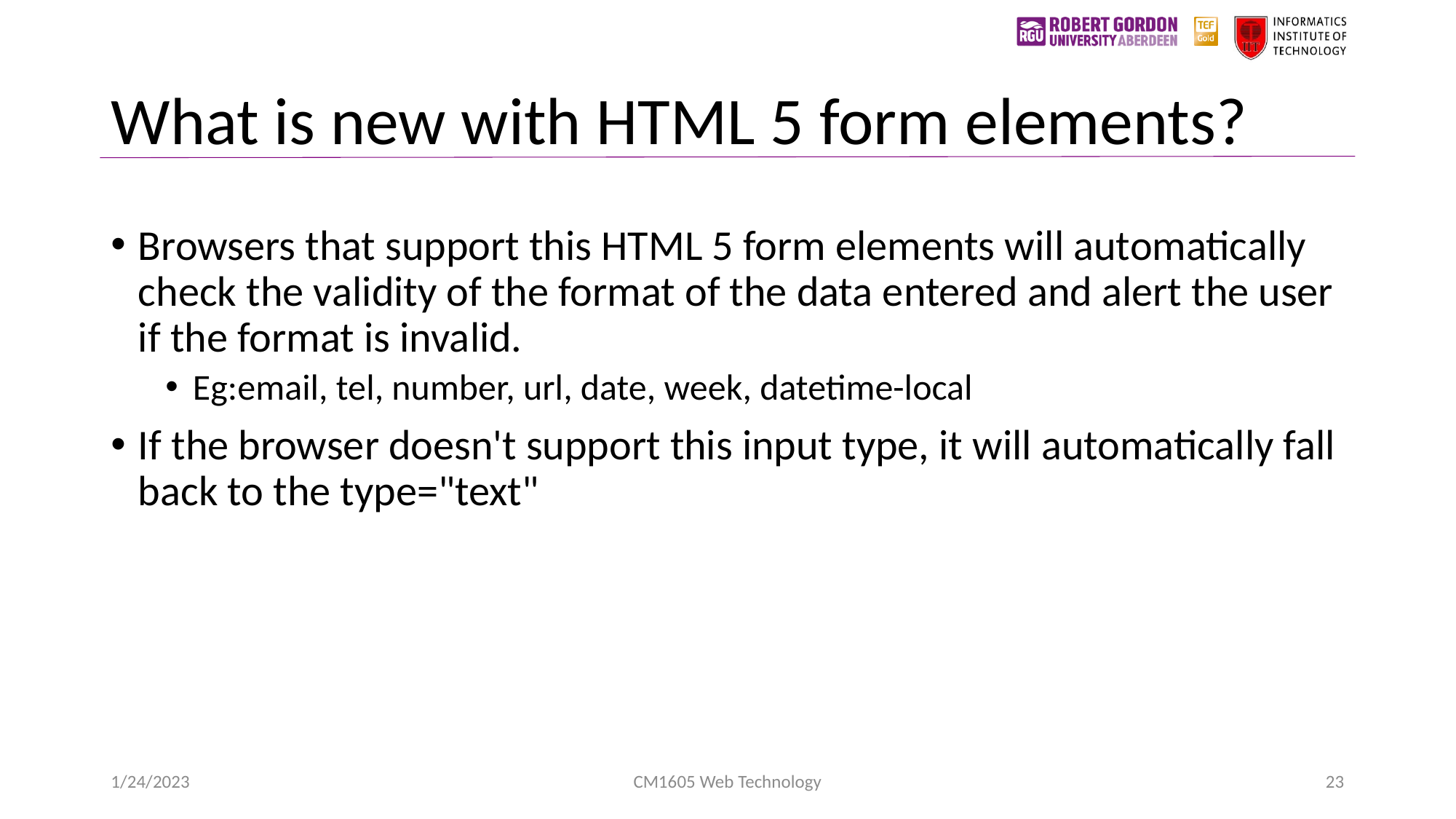

# What is new with HTML 5 form elements?
Browsers that support this HTML 5 form elements will automatically check the validity of the format of the data entered and alert the user if the format is invalid.
Eg:email, tel, number, url, date, week, datetime-local
If the browser doesn't support this input type, it will automatically fall back to the type="text"
1/24/2023
CM1605 Web Technology
23